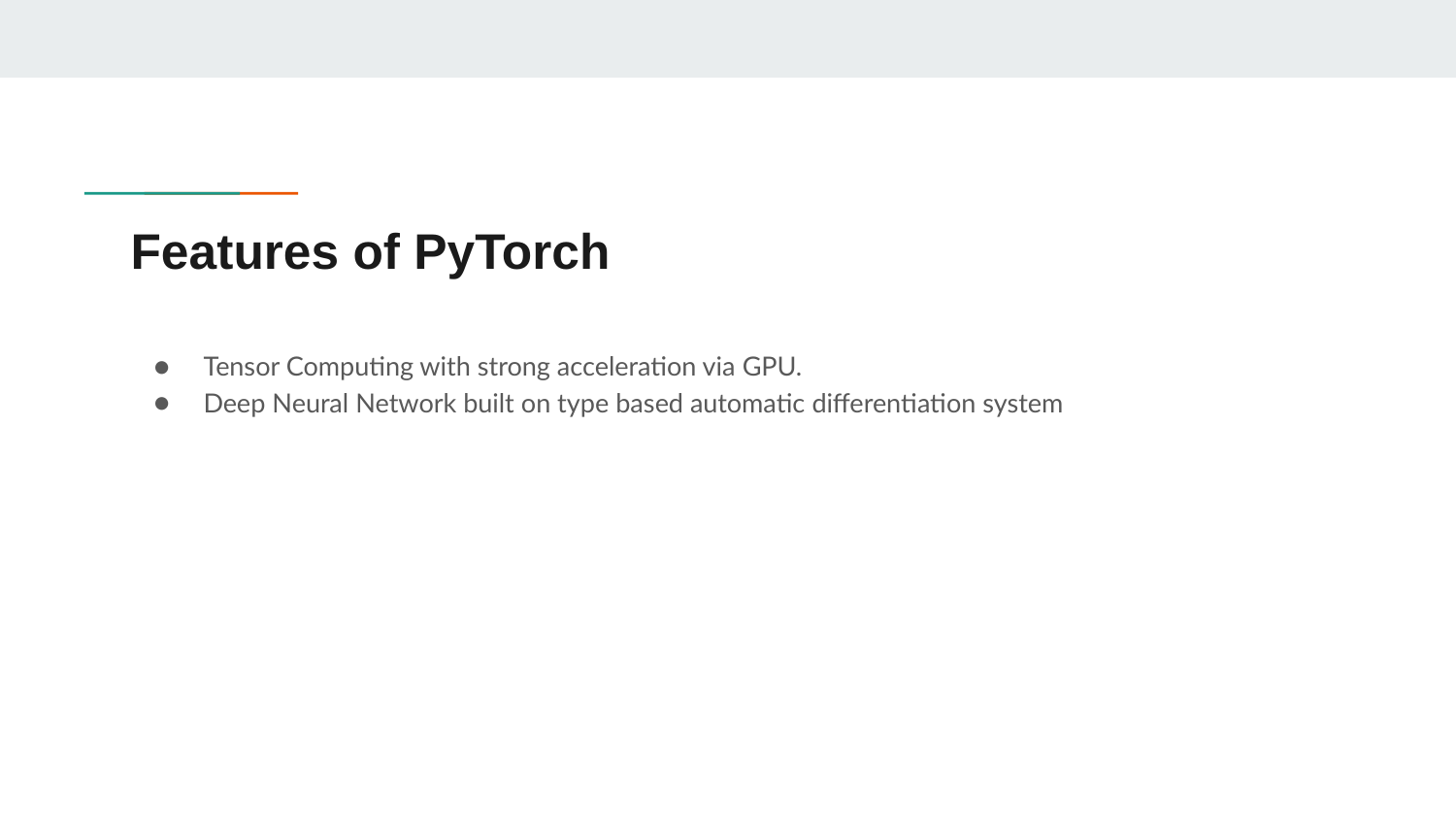

# Features of PyTorch
Tensor Computing with strong acceleration via GPU.
Deep Neural Network built on type based automatic differentiation system